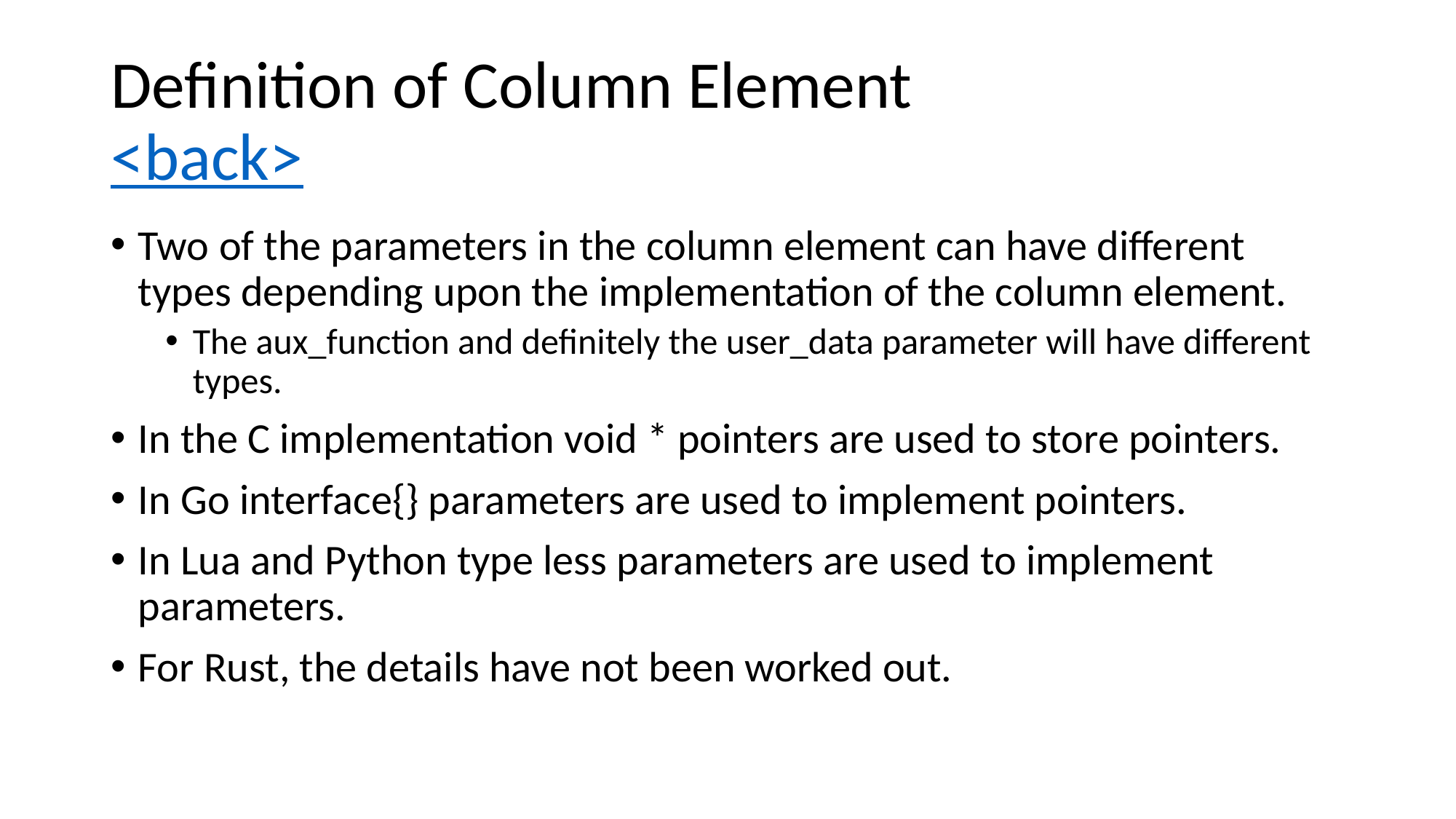

# Definition of Column Element <back>
Two of the parameters in the column element can have different types depending upon the implementation of the column element.
The aux_function and definitely the user_data parameter will have different types.
In the C implementation void * pointers are used to store pointers.
In Go interface{} parameters are used to implement pointers.
In Lua and Python type less parameters are used to implement parameters.
For Rust, the details have not been worked out.